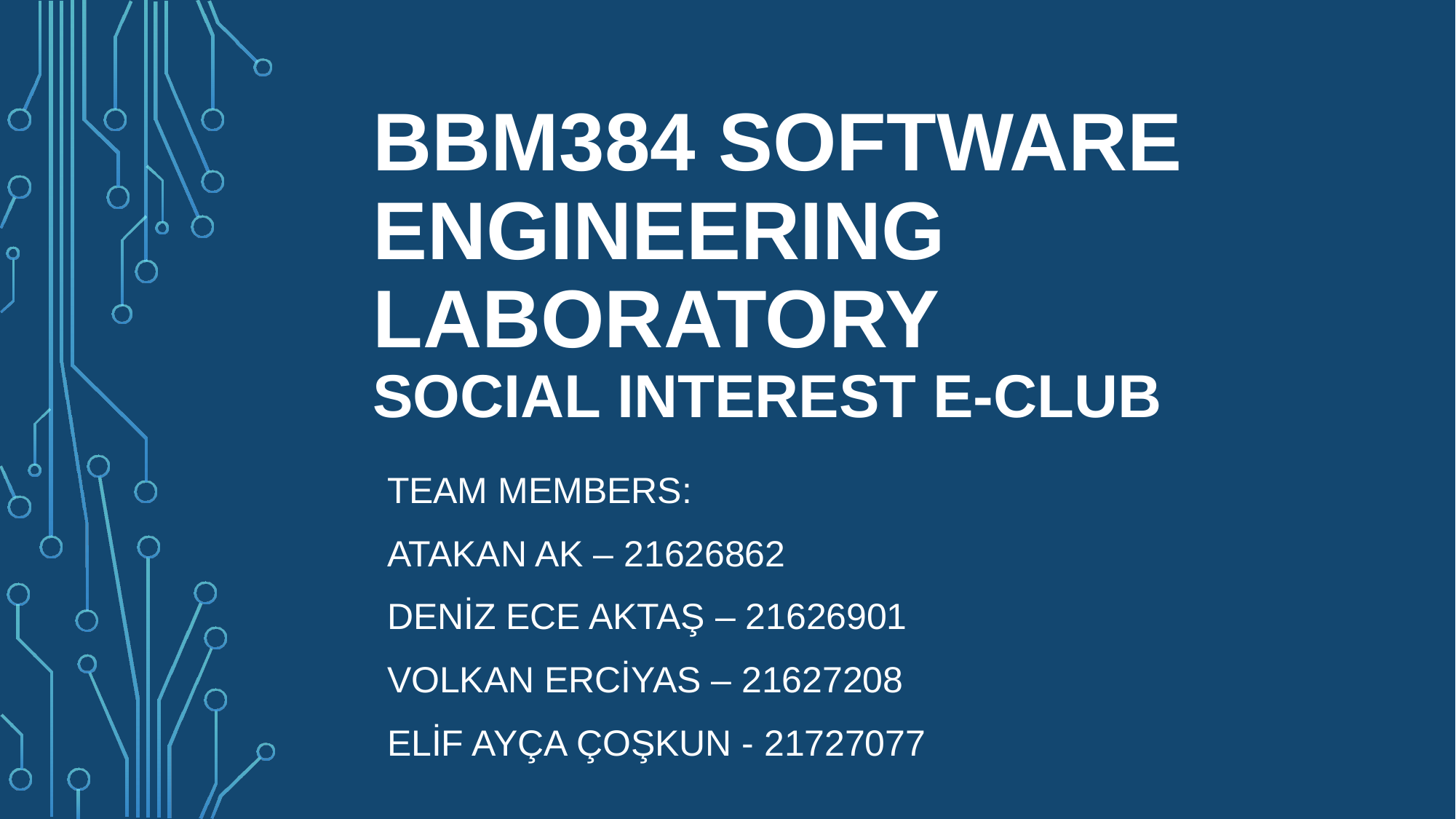

# BBM384 Software Engıneerıng Laboratory SocIal Interest e-Club
Team Members:
Atakan Ak – 21626862
Deniz Ece Aktaş – 21626901
Volkan Erciyas – 21627208
Elif Ayça Çoşkun - 21727077